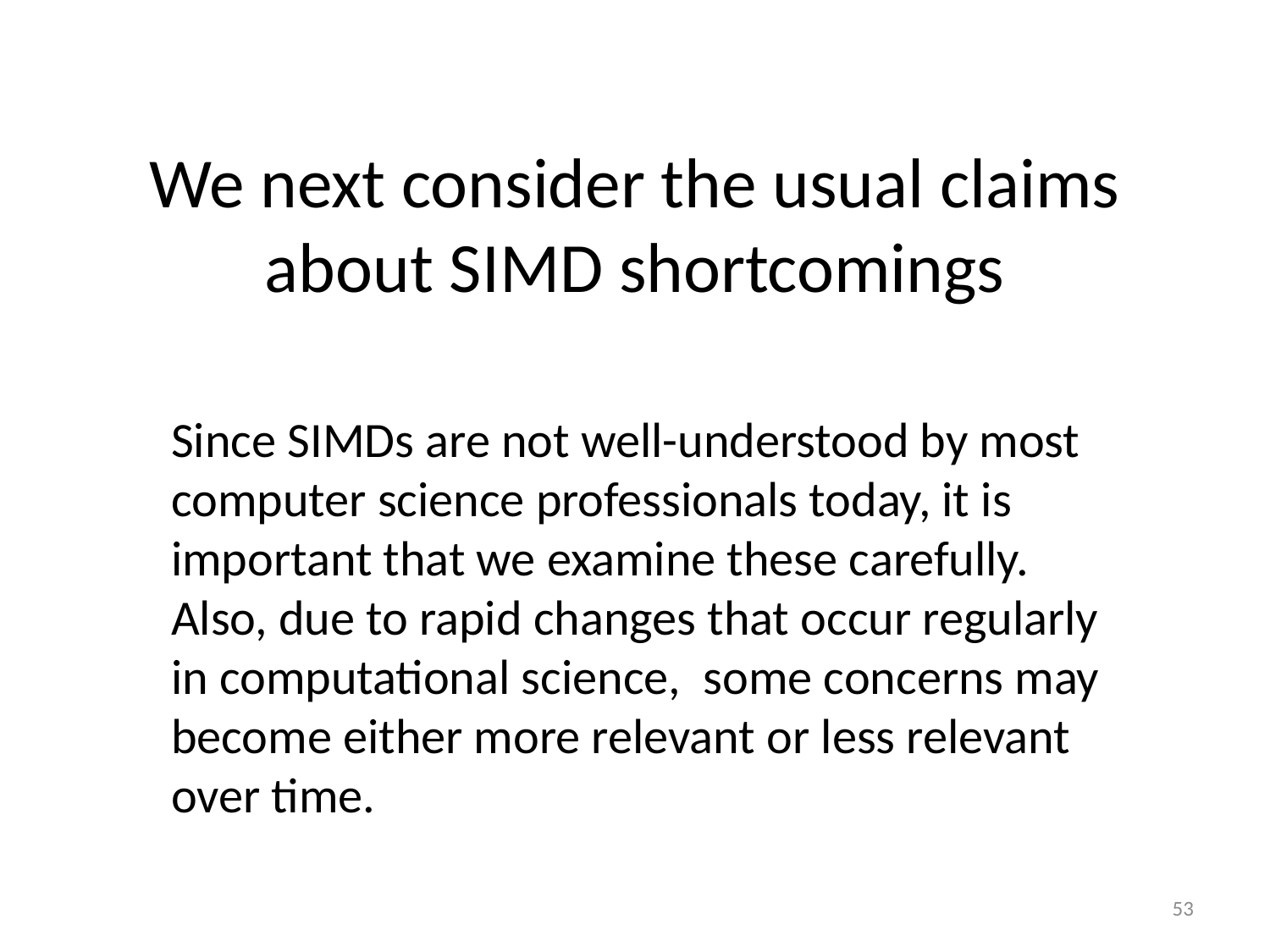

# We next consider the usual claims about SIMD shortcomings
Since SIMDs are not well-understood by most computer science professionals today, it is important that we examine these carefully. Also, due to rapid changes that occur regularly in computational science,  some concerns may become either more relevant or less relevant over time.
53